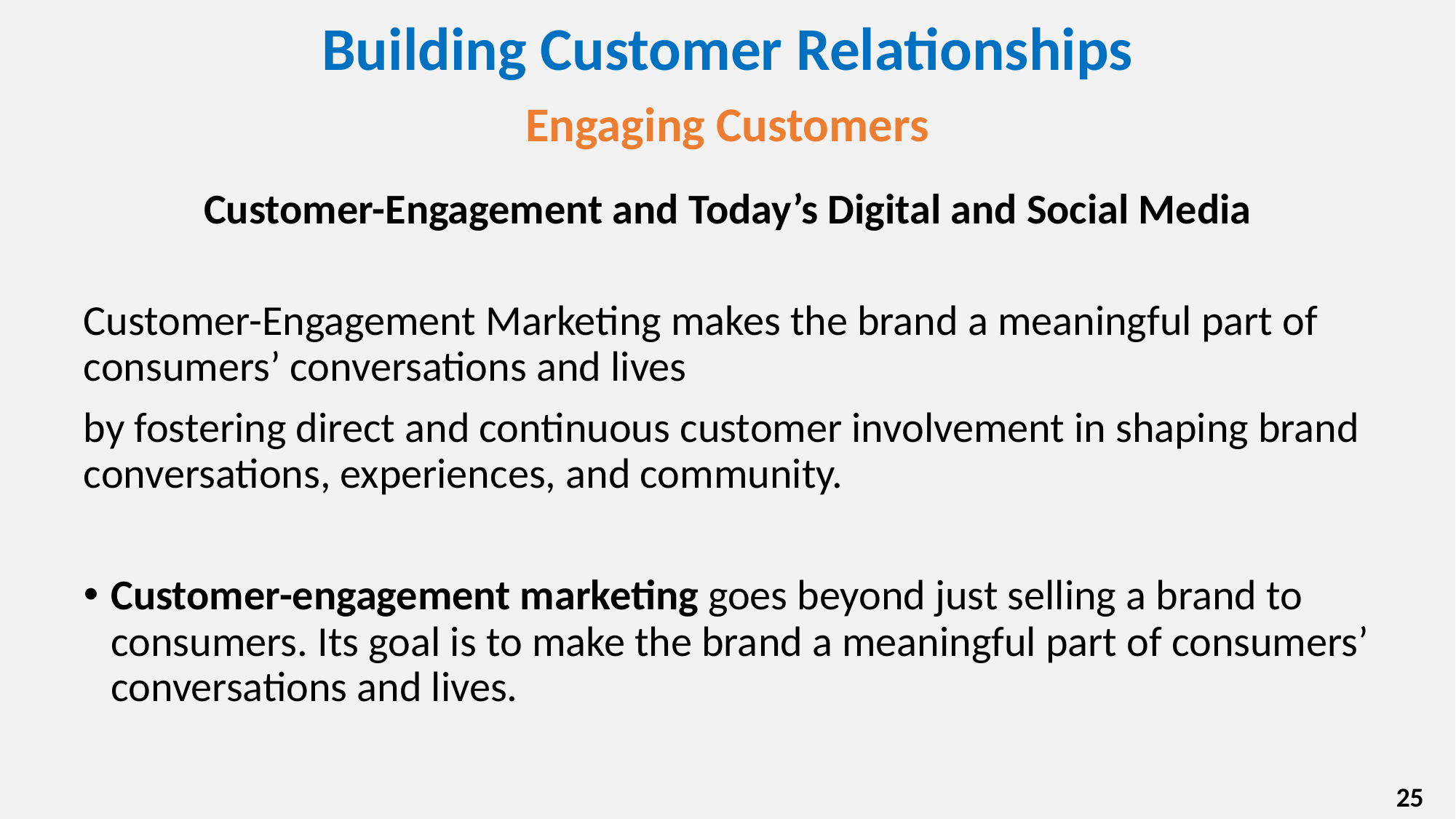

# Building Customer Relationships
Engaging Customers
Customer-Engagement and Today’s Digital and Social Media
Customer-Engagement Marketing makes the brand a meaningful part of consumers’ conversations and lives
by fostering direct and continuous customer involvement in shaping brand conversations, experiences, and community.

Customer-engagement marketing goes beyond just selling a brand to consumers. Its goal is to make the brand a meaningful part of consumers’ conversations and lives.

25